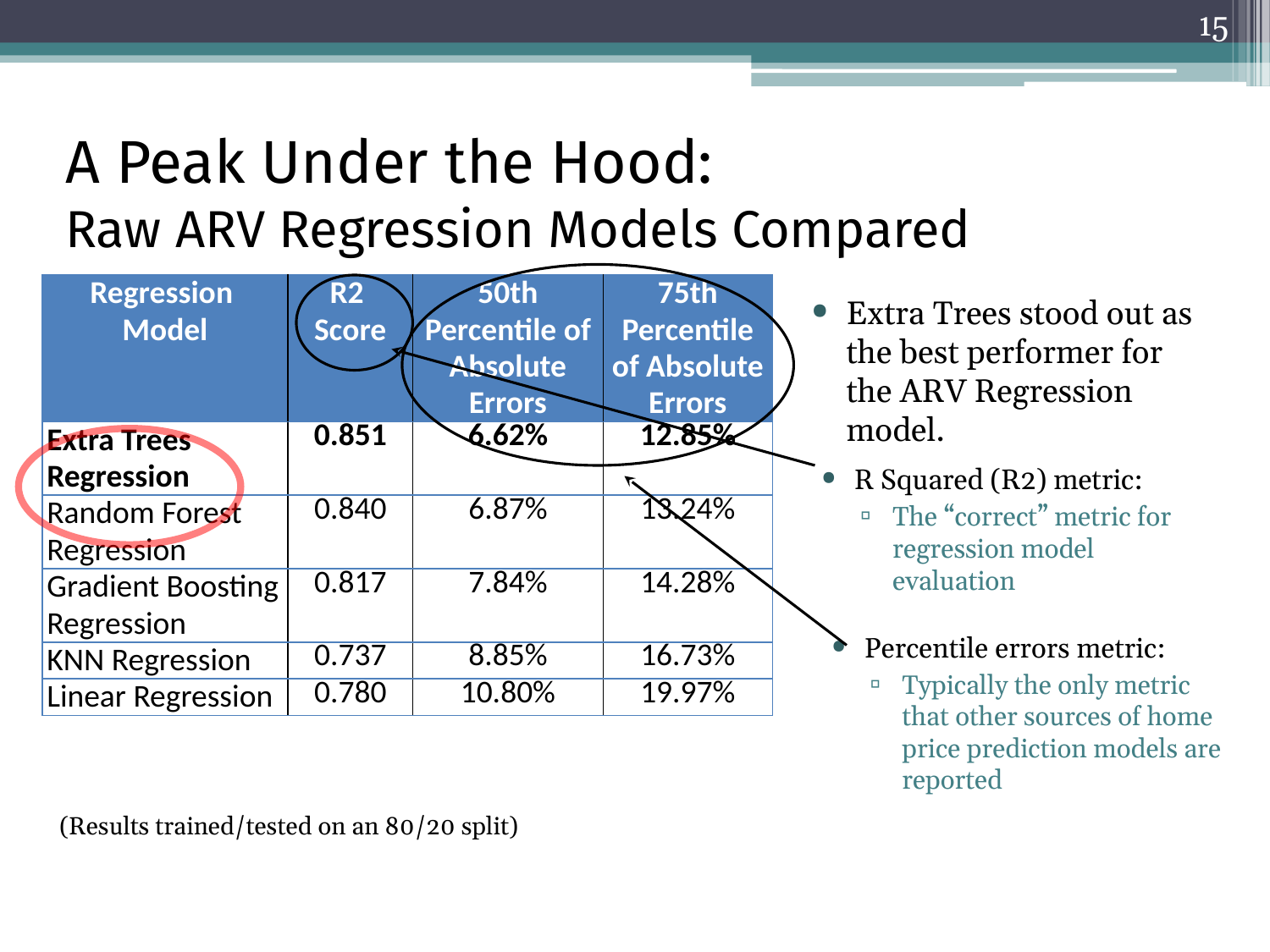

15
# A Peak Under the Hood: Raw ARV Regression Models Compared

| Regression Model | R2 Score | 50th Percentile of Absolute Errors | 75th Percentile of Absolute Errors |
| --- | --- | --- | --- |
| Extra Trees Regression | 0.851 | 6.62% | 12.85% |
| Random Forest Regression | 0.840 | 6.87% | 13.24% |
| Gradient Boosting Regression | 0.817 | 7.84% | 14.28% |
| KNN Regression | 0.737 | 8.85% | 16.73% |
| Linear Regression | 0.780 | 10.80% | 19.97% |

Extra Trees stood out as the best performer for the ARV Regression model.

R Squared (R2) metric:
The “correct” metric for regression model evaluation
Percentile errors metric:
Typically the only metric that other sources of home price prediction models are reported
(Results trained/tested on an 80/20 split)